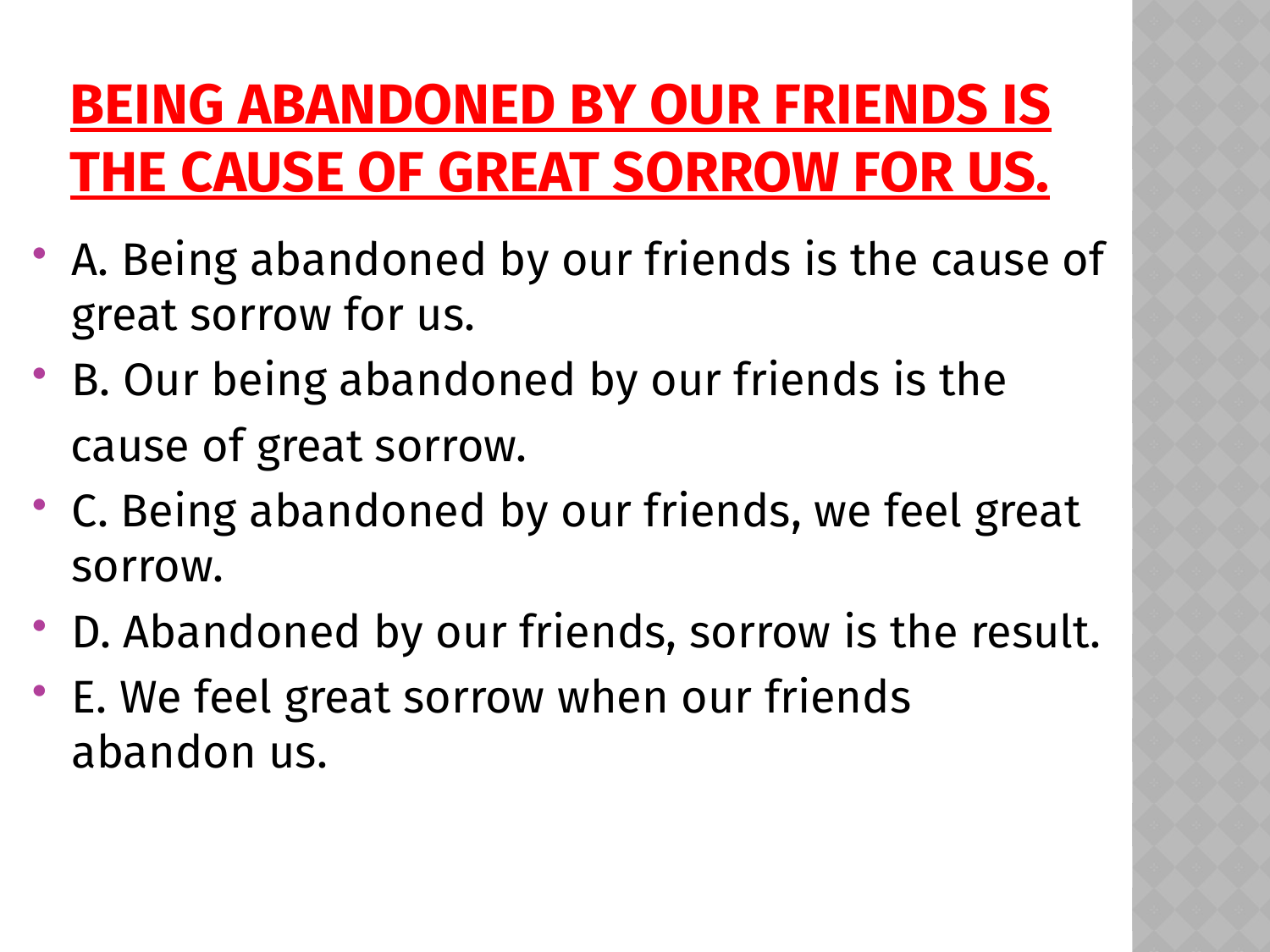

# Being abandoned by our friends is the cause of great sorrow for us.
A. Being abandoned by our friends is the cause of great sorrow for us.
B. Our being abandoned by our friends is the
   cause of great sorrow.
C. Being abandoned by our friends, we feel great sorrow.
D. Abandoned by our friends, sorrow is the result.
E. We feel great sorrow when our friends abandon us.